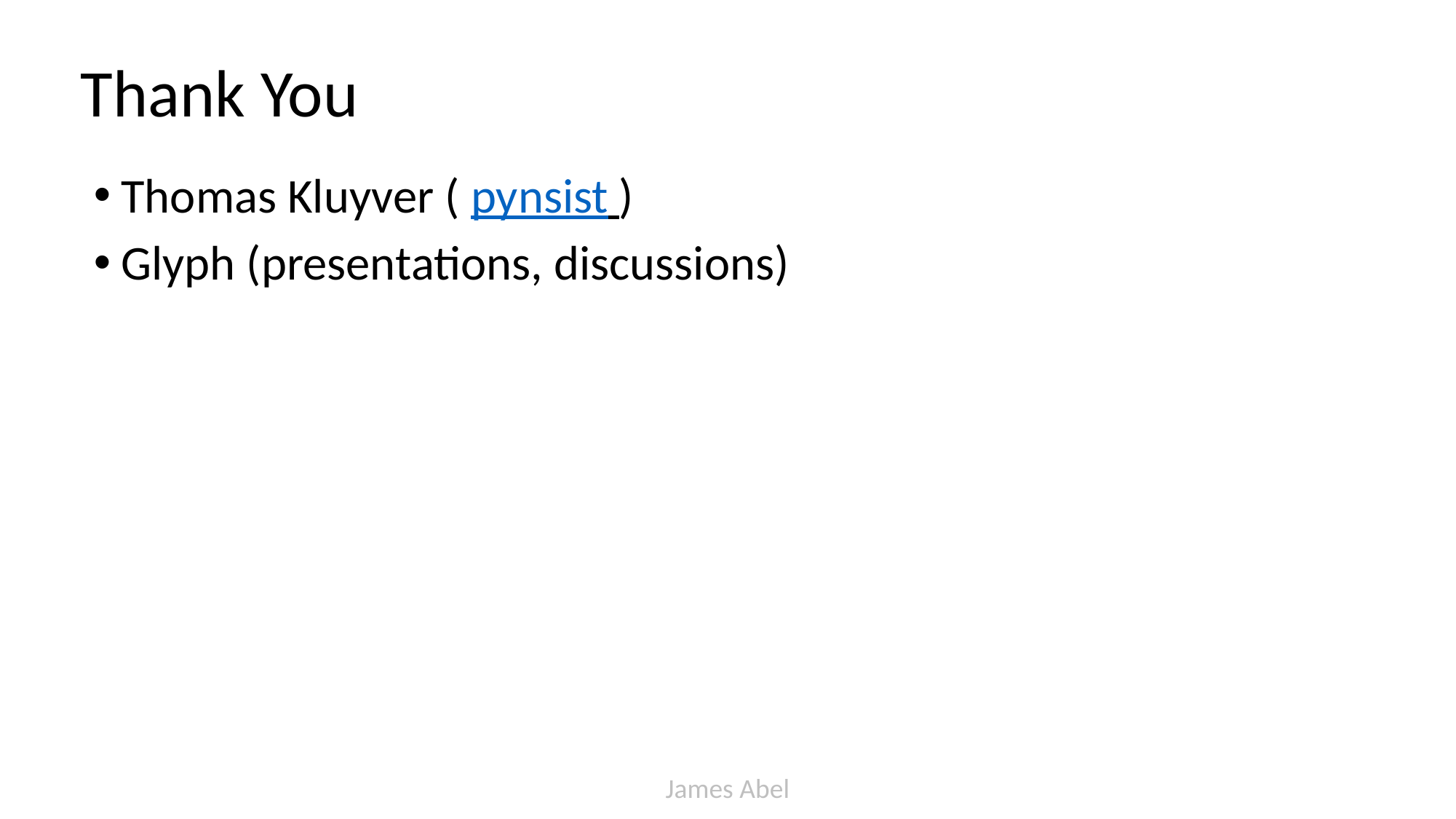

# Thank You
Thomas Kluyver ( pynsist )
Glyph (presentations, discussions)